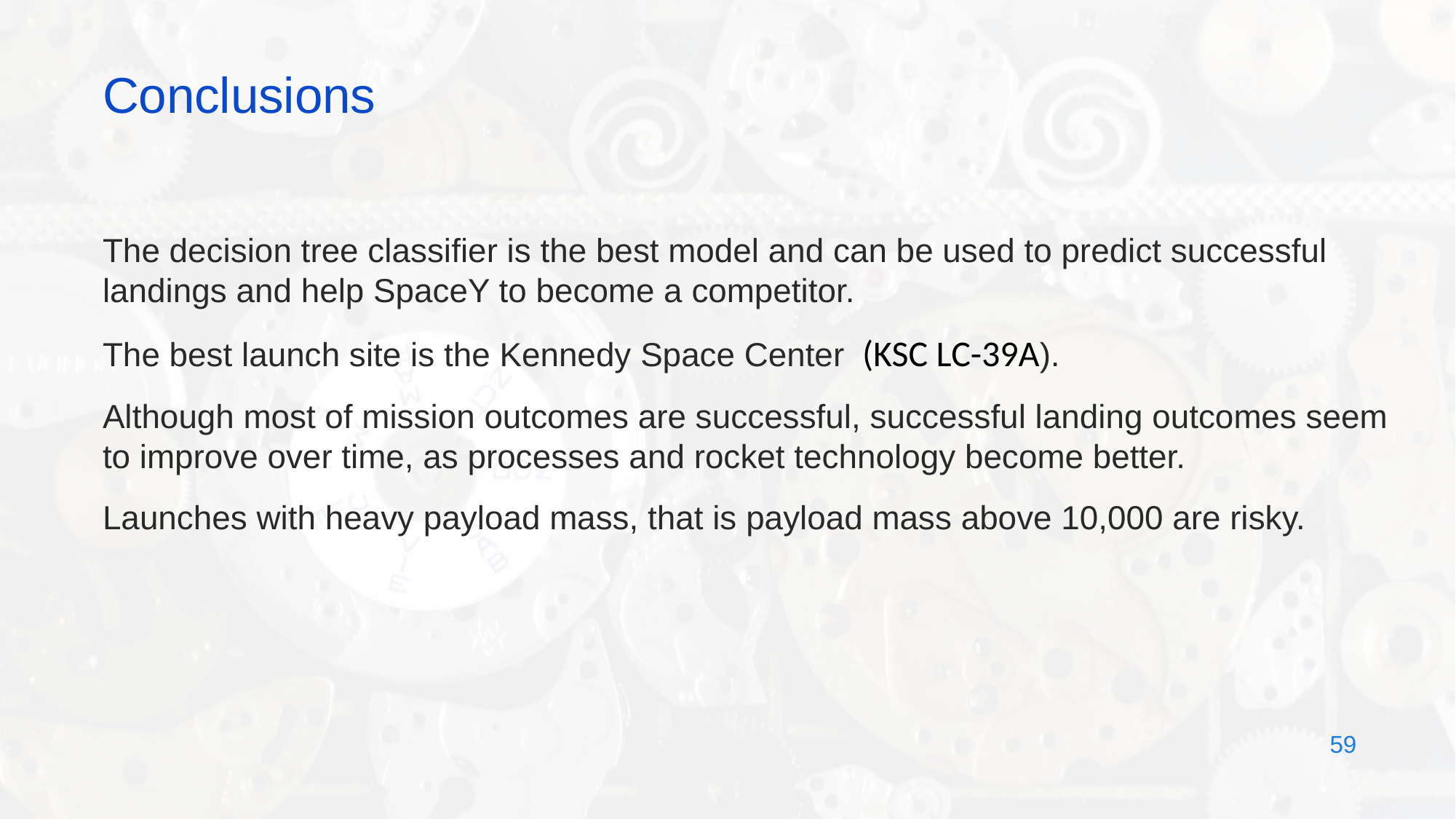

Conclusions
The decision tree classifier is the best model and can be used to predict successful landings and help SpaceY to become a competitor.
The best launch site is the Kennedy Space Center  (KSC LC-39A).
Although most of mission outcomes are successful, successful landing outcomes seem to improve over time, as processes and rocket technology become better.
Launches with heavy payload mass, that is payload mass above 10,000 are risky.
59